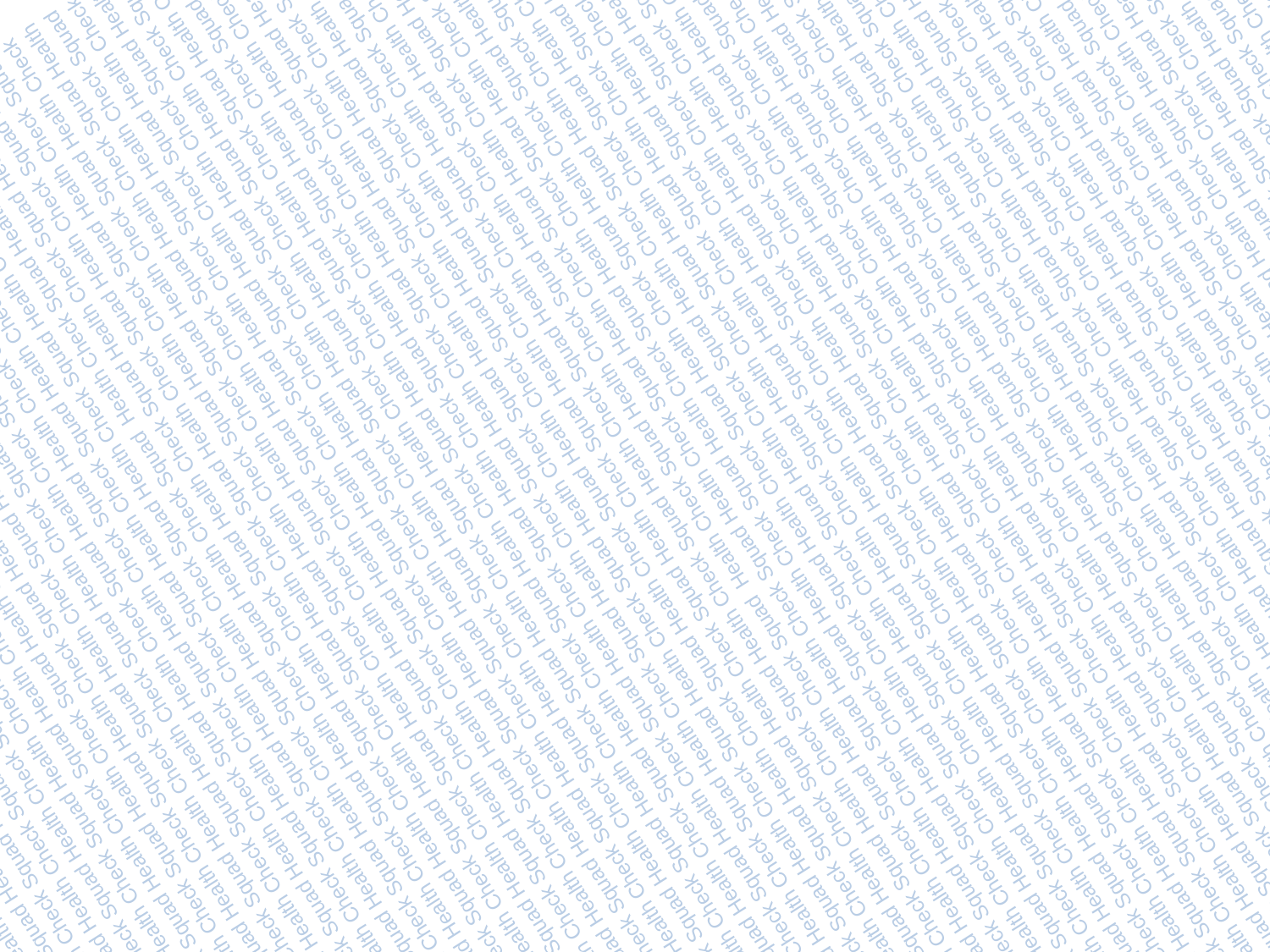

Squad Health Check Squad Health Check Squad Health Check Squad Health Check Squad Health Check Squad Health Check Squad Health Check Squad Health Check Squad Health Check Squad Health Check Squad  Health Check Squad Health Check Squad Health Check Squad Health Check Squad Health Check Squad Health Check Squad Health Check Squad Health Check Squad Health Check Squad Health Check Squad Health Check Squad Health Check Squad Health Check Squad Health Check Squad Health Check Squad Health Check Squad Health Check Squad Health Check Squad Health Check Squad Health Check Squad Health Check Squad Health Check Squad Health Check Squad Health Check Squad Health Check Squad Health Check Squad Health Check Squad Health Check Squad Health Check Squad Health Check Squad Health Check Squad Health Check Squad Health Check Squad Health Check Squad Health Check Squad Health Check Squad Health Check Squad Health Check Squad Health Check Squad Health Check Squad Health Check Squad Health Check Squad Health Check Squad Health Check Squad Health Check Squad Health Check Squad Health Check Squad Health Check Squad Health Check Squad Health Check Squad Health Check Squad Health Check Squad Health Check Squad Health Check Squad Health Check Squad Health Check Squad Health Check Squad Health Check Squad Health Check Squad Health Check Squad Health Check Squad Health Check Squad Health Check Squad Health Check Squad Health Check Squad Health Check Squad Health Check Squad Health Check Squad Health Check Squad Health Check Squad Health Check Squad Health Check Squad Health Check Squad Health Check Squad Health Check Squad Health Check Squad Health Check Squad Health Check Squad Health Check Squad Health Check Squad Health Check Squad Health Check Squad Health Check Squad Health Check Squad Health Check Squad Health Check Squad Health Check Squad Health Check Squad Health Check Squad Health Check Squad Health Check Squad Health Check Squad Health Check Squad Health Check Squad Health Check Squad Health Check Squad Health Check Squad Health Check Squad Health Check Squad Health Check Squad Health Check Squad Health Check Squad Health Check Squad Health Check Squad Health Check Squad Health Check Squad Health Check Squad Health Check Squad Health Check Squad Health Check Squad Health Check Squad Health Check Squad Health Check Squad Health Check Squad Health Check Squad Health Check Squad Health Check Squad Health Check Squad Health Check Squad Health Check Squad Health Check Squad Health Check Squad Health Check Squad Health Check Squad Health Check Squad Health Check Squad Health Check Squad Health Check Squad  Health Check Squad Health Check Squad Health Check Squad Health Check Squad Health Check Squad Health Check Squad Health Check Squad Health Check Squad Health Check Squad Health Check Squad Health Check Squad Health Check Squad Health Check Squad Health Check Squad Health Check Squad Health Check Squad Health Check Squad Health Check Squad Health Check Squad Health Check Squad Health Check Squad Health Check Squad Health Check Squad Health Check Squad Health Check Squad Health Check Squad Health Check Squad Health Check Squad Health Check Squad Health Check Squad Health Check Squad Health Check Squad Health Check Squad Health Check Squad Health Check Squad Health Check Squad Health Check Squad Health Check Squad Health Check Squad Health Check Squad Health Check Squad Health Check Squad Health Check Squad Health Check Squad Health Check Squad Health Check Squad Health Check Squad Health Check Squad Health Check Squad Health Check Squad Health Check Squad Health Check Squad Health Check Squad Health Check Squad Health Check Squad Health Check Squad Health Check Squad Health Check Squad Health Check Squad Health Check Squad Health Check Squad Health Check Squad Health Check Squad Health Check Squad Health Check Squad Health Check Squad Health Check Squad Health Check Squad Health Check Squad Health Check Squad Health Check Squad Health Check Squad Health Check Squad Health Check Squad Health Check Squad Health Check Squad Health Check Squad Health Check Squad Health Check Squad Health Check Squad Health Check Squad Health Check Squad Health Check Squad Health Check Squad Health Check Squad Health Check Squad Health Check Squad Health Check Squad Health Check Squad Health Check Squad Health Check Squad Health Check Squad Health Check Squad Health Check Squad Health Check Squad Health Check Squad Health Check Squad Health Check Squad Health Check Squad Health Check Squad Health Check Squad Health Check Squad Health Check Squad Health Check Squad Health Check Squad Health Check Squad Health Check Squad Health Check Squad Health Check Squad Health Check Squad Health Check Squad Health Check Squad Health Check Squad Health Check Squad Health Check Squad Health Check Squad Health Check Squad Health Check Squad Health Check Squad Health Check Squad Health Check Squad Health Check Squad Health Check Squad Health Check Squad Health Check Squad Health Check Squad Health Check Squad Health Check Squad  Health Check Squad Health Check Squad Health Check Squad Health Check Squad Health Check Squad Health Check Squad Health Check Squad Health Check Squad Health Check Squad Health Check Squad Health Check Squad Health Check Squad Health Check Squad Health Check Squad Health Check Squad Health Check Squad Health Check Squad Health Check Squad Health Check Squad Health Check Squad Health Check Squad Health Check Squad Health Check Squad Health Check Squad Health Check Squad Health Check Squad Health Check Squad Health Check Squad Health Check Squad Health Check Squad Health Check Squad Health Check Squad Health Check Squad Health Check Squad Health Check Squad Health Check Squad Health Check Squad Health Check Squad Health Check Squad Health Check Squad Health Check Squad Health Check Squad Health Check Squad Health Check Squad Health Check Squad Health Check Squad Health Check Squad Health Check Squad Health Check Squad Health Check Squad Health Check Squad Health Check Squad Health Check Squad Health Check Squad Health Check Squad Health Check Squad Health Check Squad Health Check Squad Health Check Squad Health Check Squad Health Check Squad Health Check Squad Health Check Squad Health Check Squad Health Check Squad Health Check Squad Health Check Squad Health Check Squad Health Check Squad Health Check Squad Health Check Squad Health Check Squad Health Check Squad Health Check Squad Health Check Squad Health Check Squad Health Check Squad Health Check Squad Health Check Squad Health Check Squad Health Check Squad Health Check Squad Health Check Squad Health Check Squad Health Check Squad Health Check Squad Health Check Squad Health Check Squad Health Check Squad Health Check Squad Health Check Squad Health Check Squad Health Check Squad Health Check Squad Health Check Squad Health Check Squad Health Check Squad Health Check Squad Health Check Squad Health Check Squad Health Check Squad Health Check Squad Health Check Squad Health Check Squad Health Check Squad Health Check Squad Health Check Squad Health Check Squad Health Check Squad Health Check Squad Health Check Squad Health Check Squad Health Check Squad Health Check Squad Health Check Squad Health Check Squad Health Check Squad Health Check Squad Health Check Squad Health Check Squad Health Check Squad Health Check Squad Health Check Squad Health Check Squad Health Check Squad Health Check Squad Health Check Squad Health Check Squad  Health Check Squad Health Check Squad Health Check Squad Health Check Squad Health Check Squad Health Check Squad Health Check Squad Health Check Squad Health Check Squad Health Check Squad Health Check Squad Health Check Squad Health Check Squad Health Check Squad Health Check Squad Health Check Squad Health Check Squad Health Check Squad Health Check Squad Health Check Squad Health Check Squad Health Check Squad Health Check Squad Health Check Squad Health Check Squad Health Check Squad Health Check Squad Health Check Squad Health Check Squad Health Check Squad Health Check Squad Health Check Squad Health Check Squad Health Check Squad Health Check Squad Health Check Squad Health Check Squad Health Check Squad Health Check Squad Health Check Squad Health Check Squad Health Check Squad Health Check Squad Health Check Squad Health Check Squad Health Check Squad Health Check Squad Health Check Squad Health Check Squad Health Check Squad Health Check Squad Health Check Squad Health Check Squad Health Check Squad Health Check Squad Health Check Squad Health Check Squad Health Check Squad Health Check Squad Health Check Squad Health Check Squad Health Check Squad Health Check Squad Health Check Squad Health Check Squad Health Check Squad Health Check Squad Health Check Squad Health Check Squad Health Check Squad Health Check Squad Health Check Squad Health Check Squad Health Check Squad Health Check Squad Health Check Squad Health Check Squad Health Check Squad Health Check Squad Health Check Squad Health Check Squad Health Check Squad Health Check Squad Health Check Squad Health Check Squad Health Check Squad Health Check Squad Health Check Squad Health Check Squad Health Check Squad Health Check Squad Health Check Squad Health Check Squad Health Check Squad Health Check Squad Health Check Squad Health Check Squad Health Check Squad Health Check Squad Health Check Squad Health Check Squad Health Check Squad Health Check Squad Health Check Squad Health Check Squad Health Check Squad Health Check Squad Health Check Squad Health Check Squad Health Check Squad Health Check Squad Health Check Squad Health Check Squad Health Check Squad Health Check Squad Health Check Squad Health Check Squad Health Check  Squad Health Check Squad Health Check Squad Health Check Squad Health Check Squad Health Check Squad Health Check Squad Health Check Squad Health Check Squad Health Check Squad Health Check Squad  Health Check Squad Health Check Squad Health Check Squad Health Check Squad Health Check Squad Health Check Squad Health Check Squad Health Check Squad Health Check Squad Health Check Squad Health Check Squad Health Check Squad Health Check Squad Health Check Squad Health Check Squad Health Check Squad Health Check Squad Health Check Squad Health Check Squad Health Check Squad Health Check Squad Health Check Squad Health Check Squad Health Check Squad Health Check Squad Health Check Squad Health Check Squad Health Check Squad Health Check Squad Health Check Squad Health Check Squad Health Check Squad Health Check Squad Health Check Squad Health Check Squad Health Check Squad Health Check Squad Health Check Squad Health Check Squad Health Check Squad Health Check Squad Health Check Squad Health Check Squad Health Check Squad Health Check Squad Health Check Squad Health Check Squad Health Check Squad Health Check Squad Health Check Squad Health Check Squad Health Check Squad Health Check Squad Health Check Squad Health Check Squad Health Check Squad Health Check Squad Health Check Squad Health Check Squad Health Check Squad Health Check Squad Health Check Squad Health Check Squad Health Check Squad Health Check Squad Health Check Squad Health Check Squad Health Check Squad Health Check Squad Health Check Squad Health Check Squad Health Check Squad Health Check Squad Health Check Squad Health Check Squad Health Check Squad Health Check Squad Health Check Squad Health Check Squad Health Check Squad Health Check Squad Health Check Squad Health Check Squad Health Check Squad Health Check Squad Health Check Squad Health Check Squad Health Check Squad Health Check Squad Health Check Squad Health Check Squad Health Check Squad Health Check Squad Health Check Squad Health Check Squad Health Check Squad Health Check Squad Health Check Squad Health Check Squad Health Check Squad Health Check Squad Health Check Squad Health Check Squad Health Check Squad Health Check Squad Health Check Squad Health Check Squad Health Check Squad Health Check Squad Health Check Squad Health Check Squad Health Check Squad Health Check Squad Health Check Squad Health Check Squad Health Check Squad Health Check Squad Health Check Squad Health Check Squad Health Check Squad Health Check Squad Health Check Squad Health Check Squad Health Check Squad Health Check Squad Health Check Squad Health Check Squad Health Check Squad  Health Check Squad Health Check Squad Health Check Squad Health Check Squad Health Check Squad Health Check Squad Health Check Squad Health Check Squad Health Check Squad Health Check Squad Health Check Squad Health Check Squad Health Check Squad Health Check Squad Health Check Squad Health Check Squad Health Check Squad Health Check Squad Health Check Squad Health Check Squad Health Check Squad Health Check Squad Health Check Squad Health Check Squad Health Check Squad Health Check Squad Health Check Squad Health Check Squad Health Check Squad Health Check Squad Health Check Squad Health Check Squad Health Check Squad Health Check Squad Health Check Squad Health Check Squad Health Check Squad Health Check Squad Health Check Squad Health Check Squad Health Check Squad Health Check Squad Health Check Squad Health Check Squad Health Check Squad Health Check Squad Health Check Squad Health Check Squad Health Check Squad Health Check Squad Health Check Squad Health Check Squad Health Check Squad Health Check Squad Health Check Squad Health Check Squad Health Check Squad Health Check Squad Health Check Squad Health Check Squad Health Check Squad Health Check Squad Health Check Squad Health Check Squad Health Check Squad Health Check Squad Health Check Squad Health Check Squad Health Check Squad Health Check Squad Health Check Squad Health Check Squad Health Check Squad Health Check Squad Health Check Squad Health Check Squad Health Check Squad Health Check Squad Health Check Squad Health Check Squad Health Check Squad Health Check Squad Health Check Squad Health Check Squad Health Check Squad Health Check Squad Health Check Squad Health Check Squad Health Check Squad Health Check Squad Health Check Squad Health Check Squad Health Check Squad Health Check Squad Health Check Squad Health Check Squad Health Check Squad Health Check Squad Health Check Squad Health Check Squad Health Check Squad Health Check Squad Health Check Squad Health Check Squad Health Check Squad Health Check Squad Health Check Squad Health Check Squad Health Check Squad Health Check Squad Health Check Squad Health Check Squad Health Check Squad Health Check Squad Health Check Squad Health Check Squad Health Check Squad Health Check